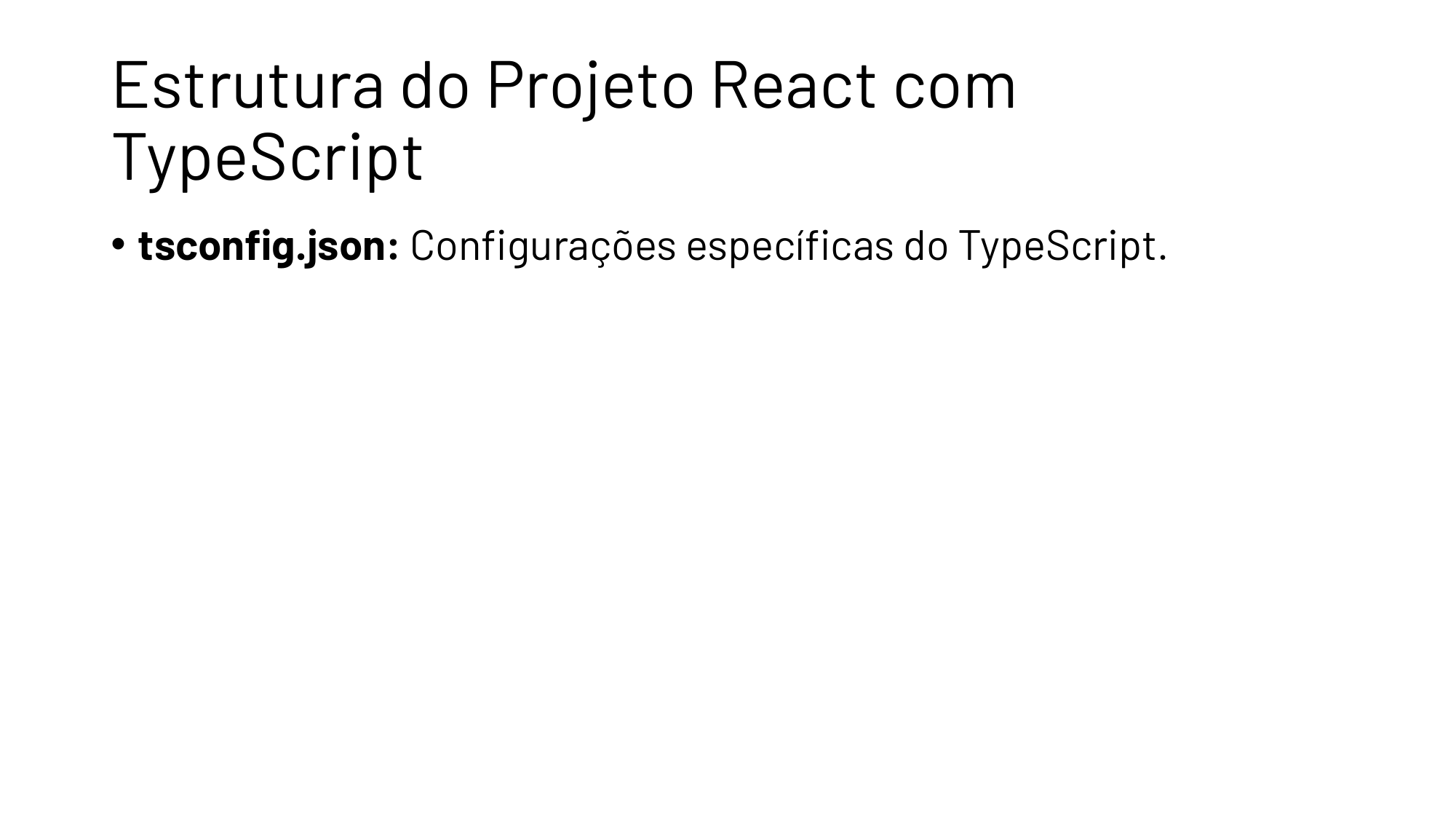

# Estrutura do Projeto React com TypeScript
tsconfig.json: Configurações específicas do TypeScript.